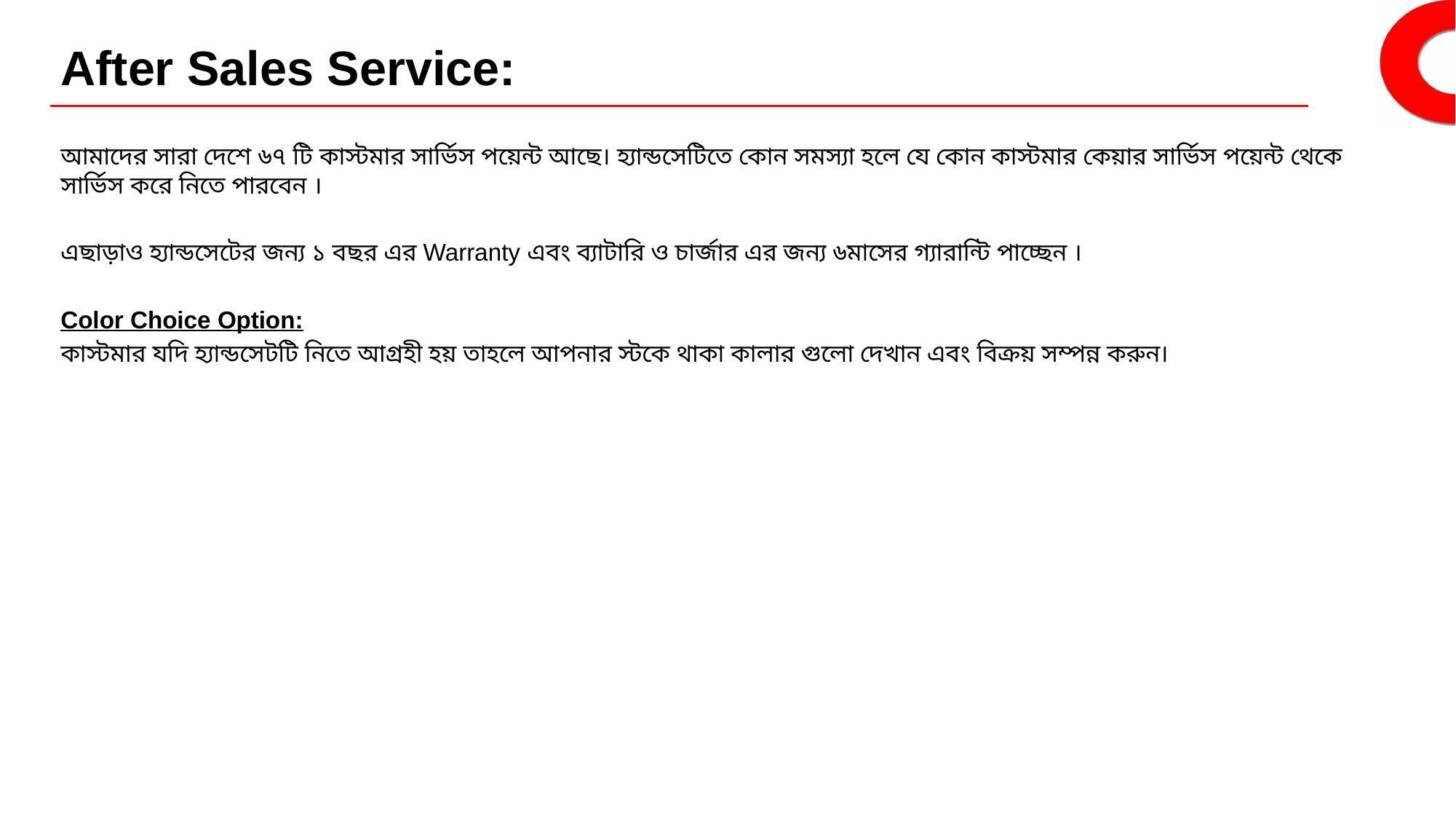

# After Sales Service:

আমাদের সারা দেশে ৬৭ টি কাস্টমার সার্ভিস পয়েন্ট আছে। হ্যান্ডসেটিতে কোন সমস্যা হলে যে কোন কাস্টমার কেয়ার সার্ভিস পয়েন্ট থেকে সার্ভিস করে নিতে পারবেন ।

এছাড়াও হ্যান্ডসেটের জন্য ১ বছর এর Warranty এবং ব্যাটারি ও চার্জার এর জন্য ৬মাসের গ্যারান্টি পাচ্ছেন ।

Color Choice Option:
কাস্টমার যদি হ্যান্ডসেটটি নিতে আগ্রহী হয় তাহলে আপনার স্টকে থাকা কালার গুলো দেখান এবং বিক্রয় সম্পন্ন করুন।